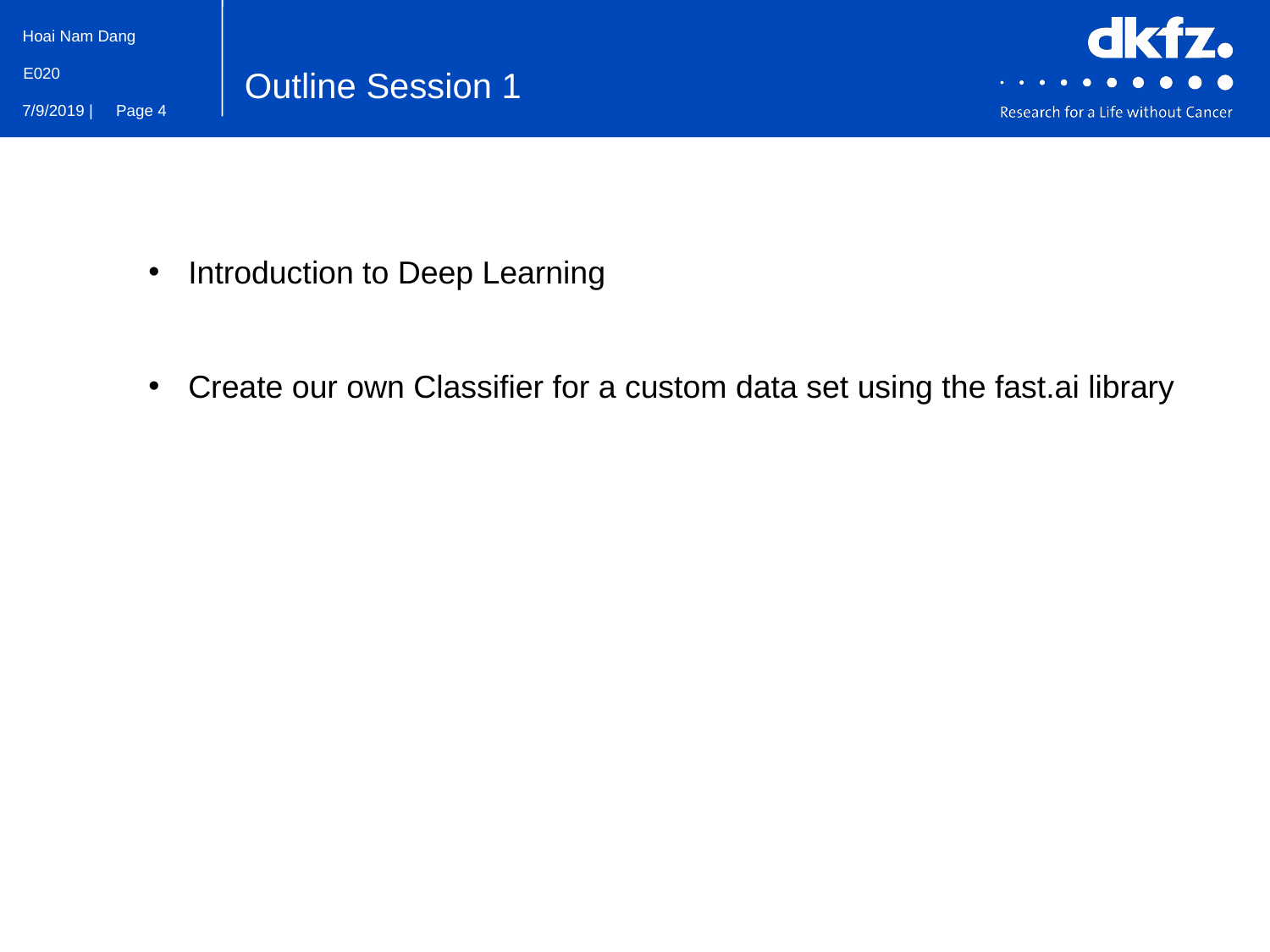

Outline Session 1

Introduction to Deep Learning

Create our own Classifier for a custom data set using the fast.ai library